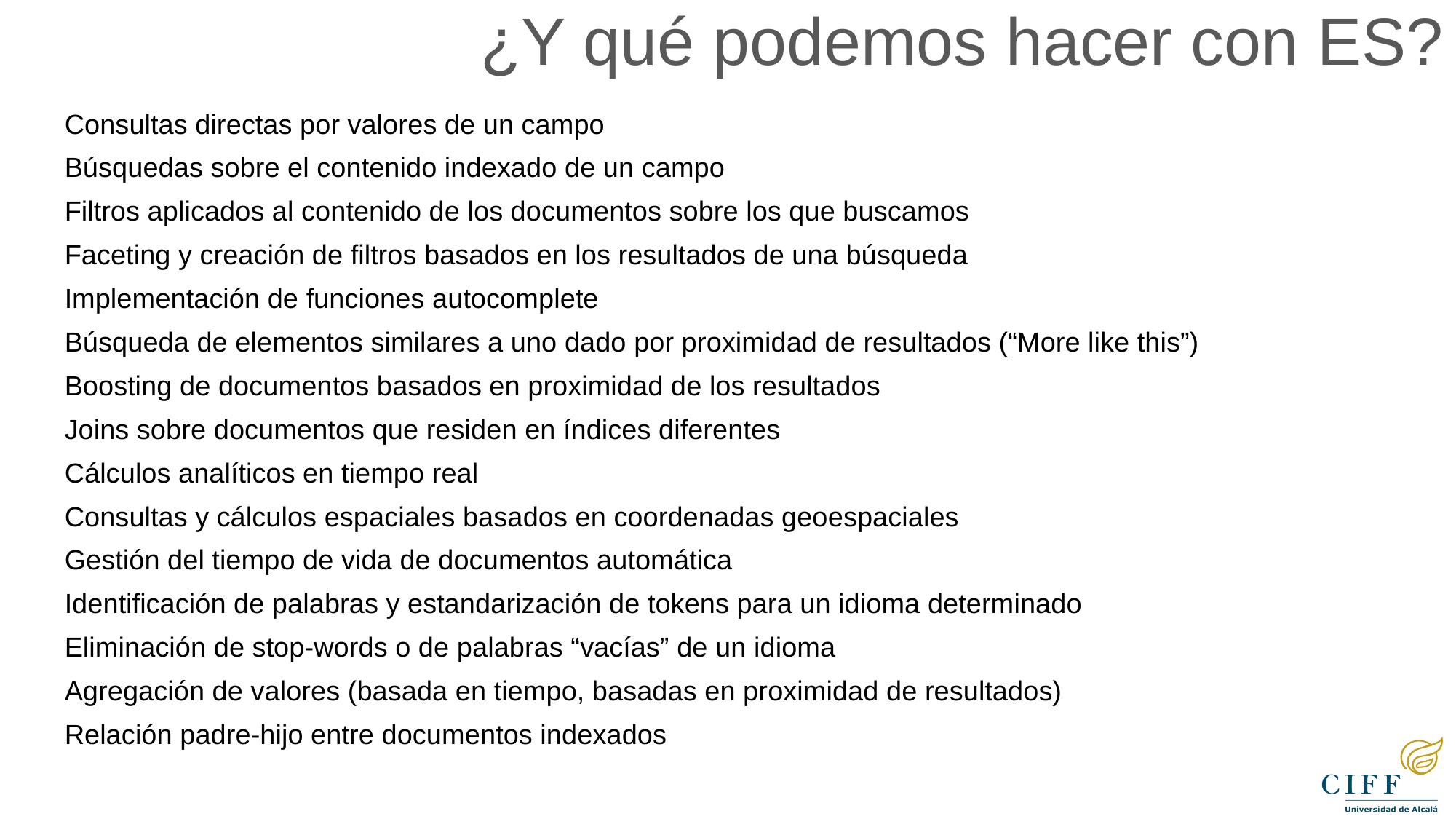

¿Y qué podemos hacer con ES?
Consultas directas por valores de un campo
Búsquedas sobre el contenido indexado de un campo
Filtros aplicados al contenido de los documentos sobre los que buscamos
Faceting y creación de filtros basados en los resultados de una búsqueda
Implementación de funciones autocomplete
Búsqueda de elementos similares a uno dado por proximidad de resultados (“More like this”)
Boosting de documentos basados en proximidad de los resultados
Joins sobre documentos que residen en índices diferentes
Cálculos analíticos en tiempo real
Consultas y cálculos espaciales basados en coordenadas geoespaciales
Gestión del tiempo de vida de documentos automática
Identificación de palabras y estandarización de tokens para un idioma determinado
Eliminación de stop-words o de palabras “vacías” de un idioma
Agregación de valores (basada en tiempo, basadas en proximidad de resultados)
Relación padre-hijo entre documentos indexados